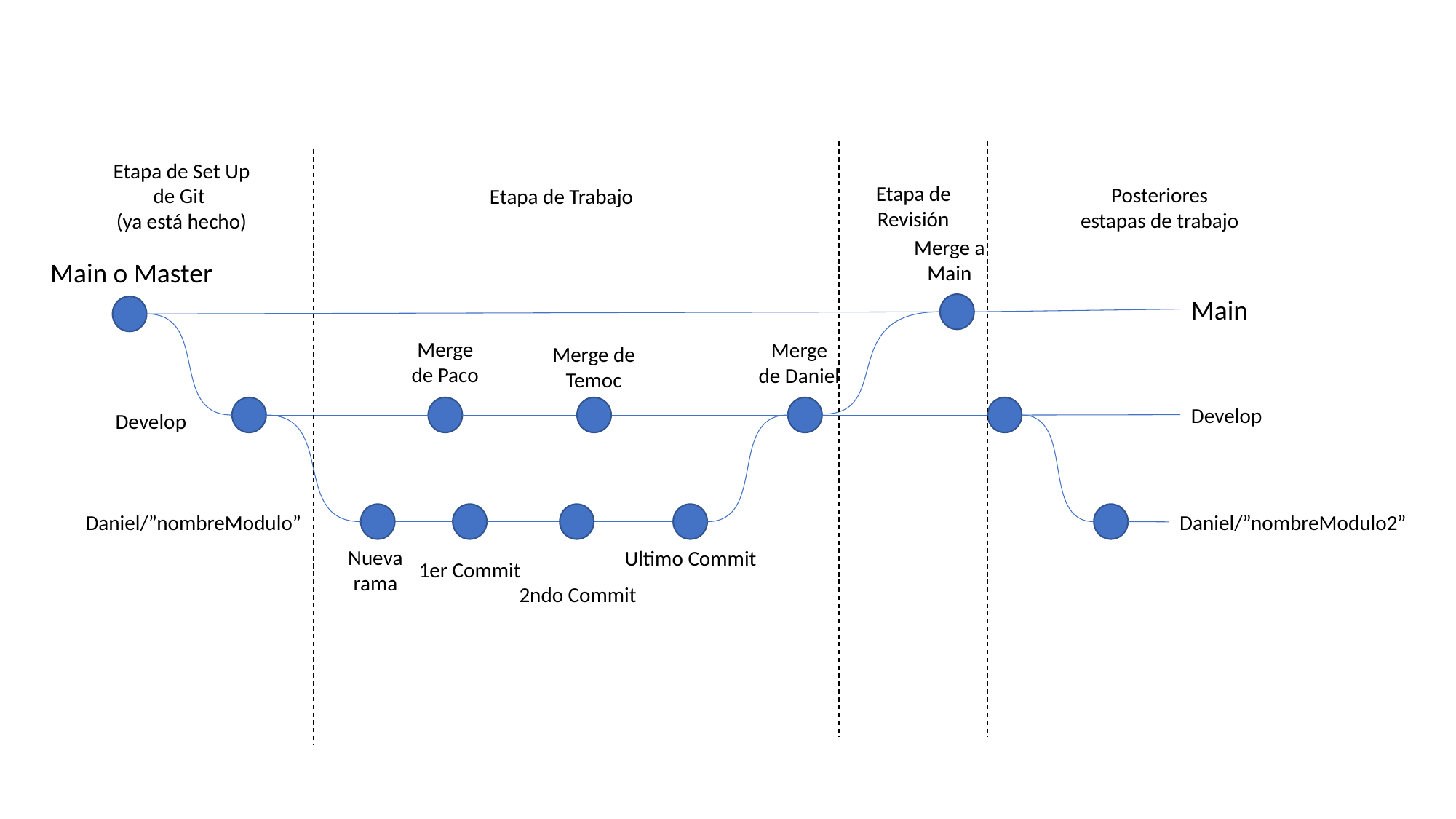

Etapa de Set Up de Git
(ya está hecho)
Etapa de Revisión
Posteriores estapas de trabajo
Etapa de Trabajo
Merge a Main
Main o Master
Main

Merge de Paco
Merge de Daniel
Merge de Temoc
Develop

Develop
Daniel/”nombreModulo”
Daniel/”nombreModulo2”

Nueva rama
Ultimo Commit
1er Commit
2ndo Commit